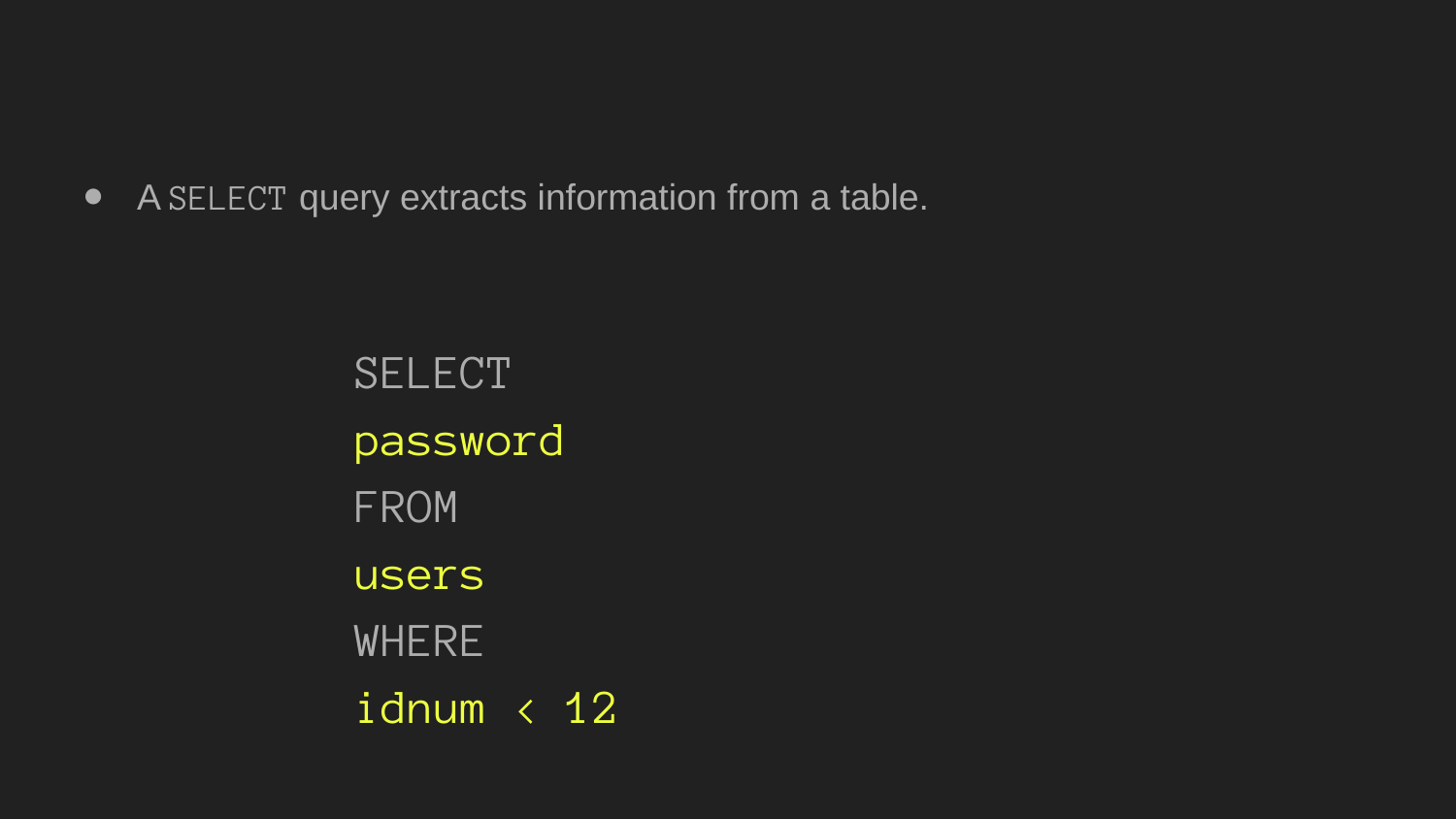

A SELECT query extracts information from a table.

SELECT
password
FROM
users
WHERE
idnum < 12